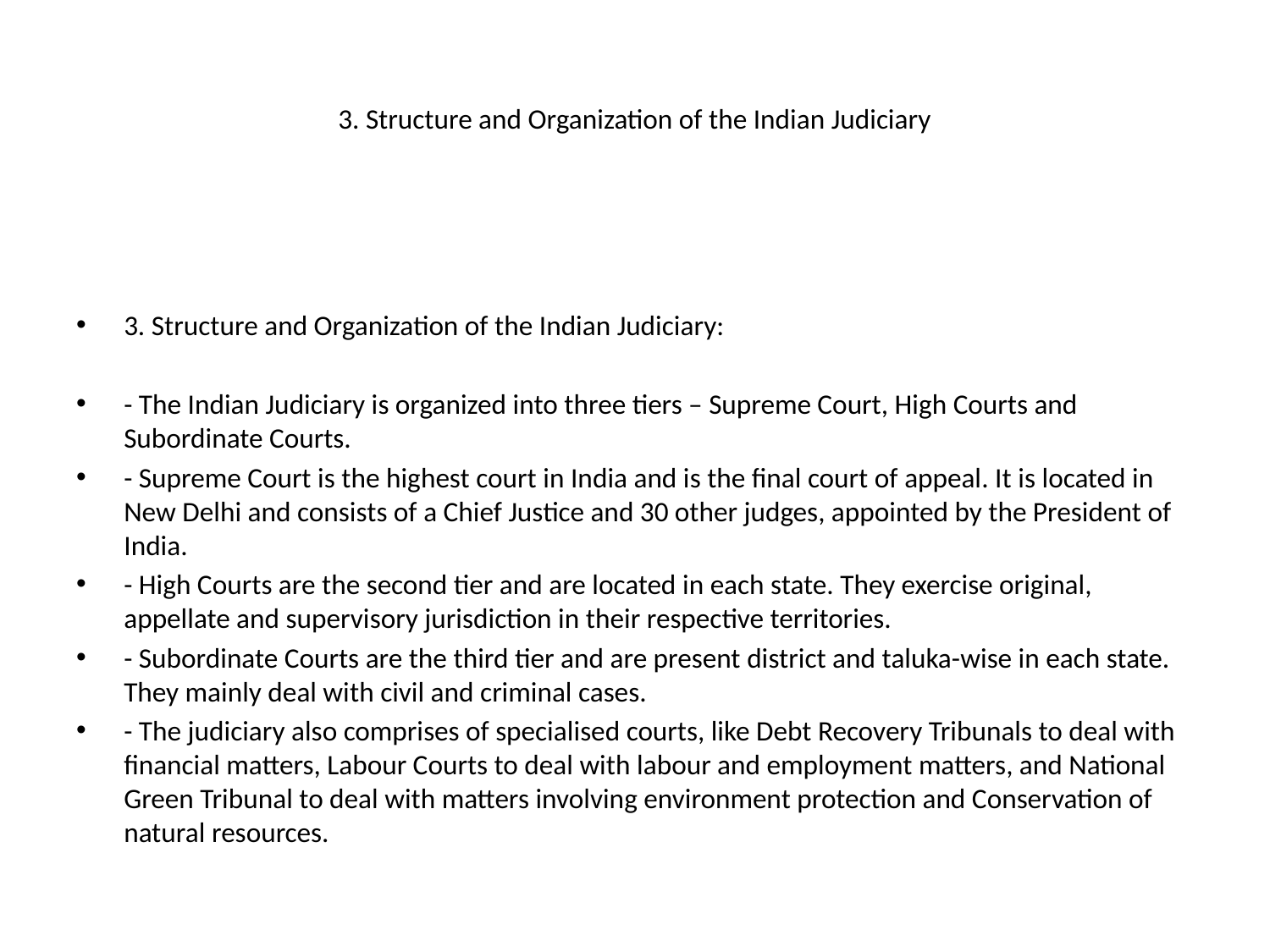

# 3. Structure and Organization of the Indian Judiciary

3. Structure and Organization of the Indian Judiciary:

- The Indian Judiciary is organized into three tiers – Supreme Court, High Courts and Subordinate Courts.
- Supreme Court is the highest court in India and is the final court of appeal. It is located in New Delhi and consists of a Chief Justice and 30 other judges, appointed by the President of India.
- High Courts are the second tier and are located in each state. They exercise original, appellate and supervisory jurisdiction in their respective territories.
- Subordinate Courts are the third tier and are present district and taluka-wise in each state. They mainly deal with civil and criminal cases.
- The judiciary also comprises of specialised courts, like Debt Recovery Tribunals to deal with financial matters, Labour Courts to deal with labour and employment matters, and National Green Tribunal to deal with matters involving environment protection and Conservation of natural resources.